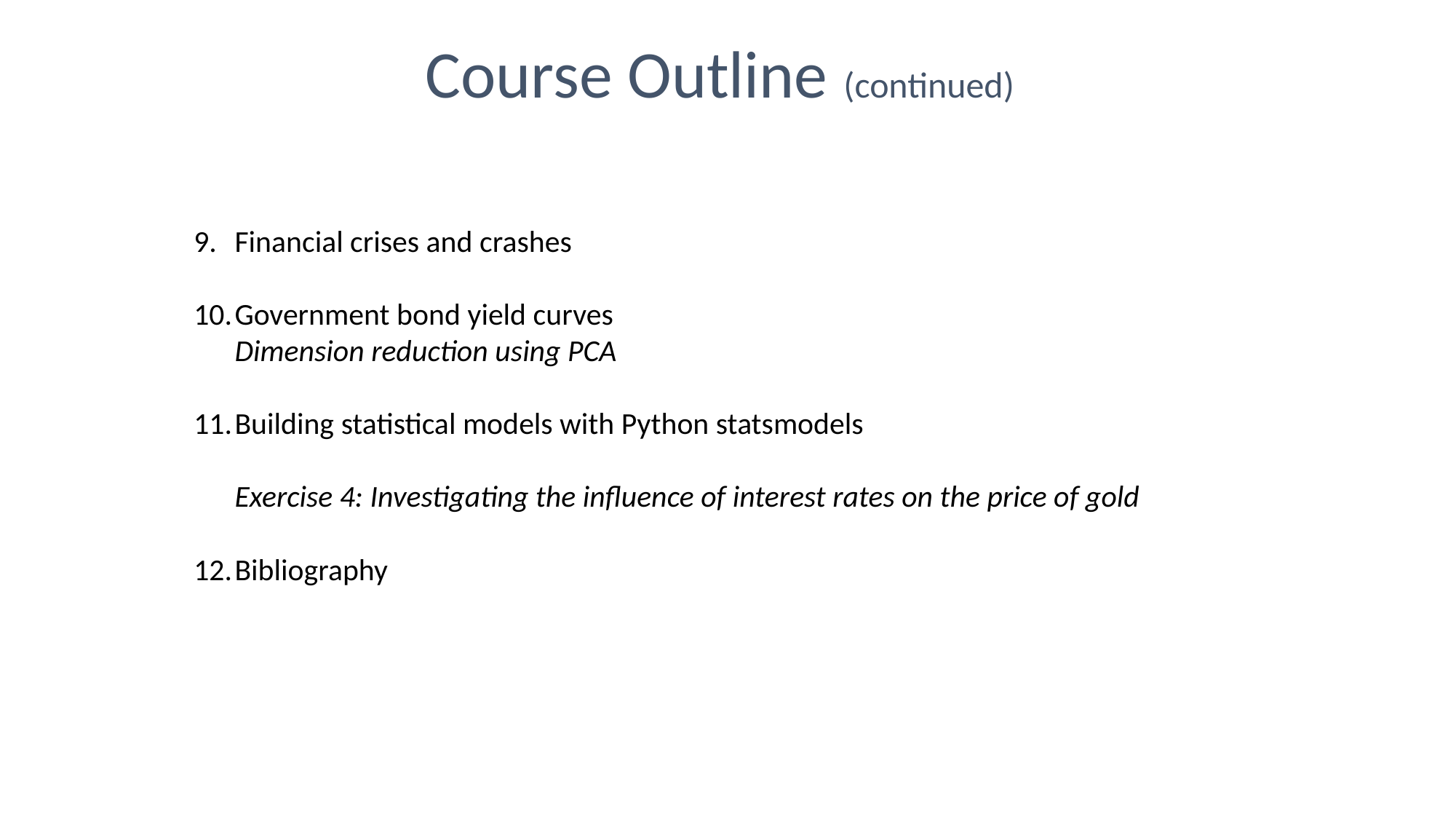

# Course Outline (continued)
Financial crises and crashes

Government bond yield curves
Dimension reduction using PCA

Building statistical models with Python statsmodels
Exercise 4: Investigating the influence of interest rates on the price of gold

Bibliography